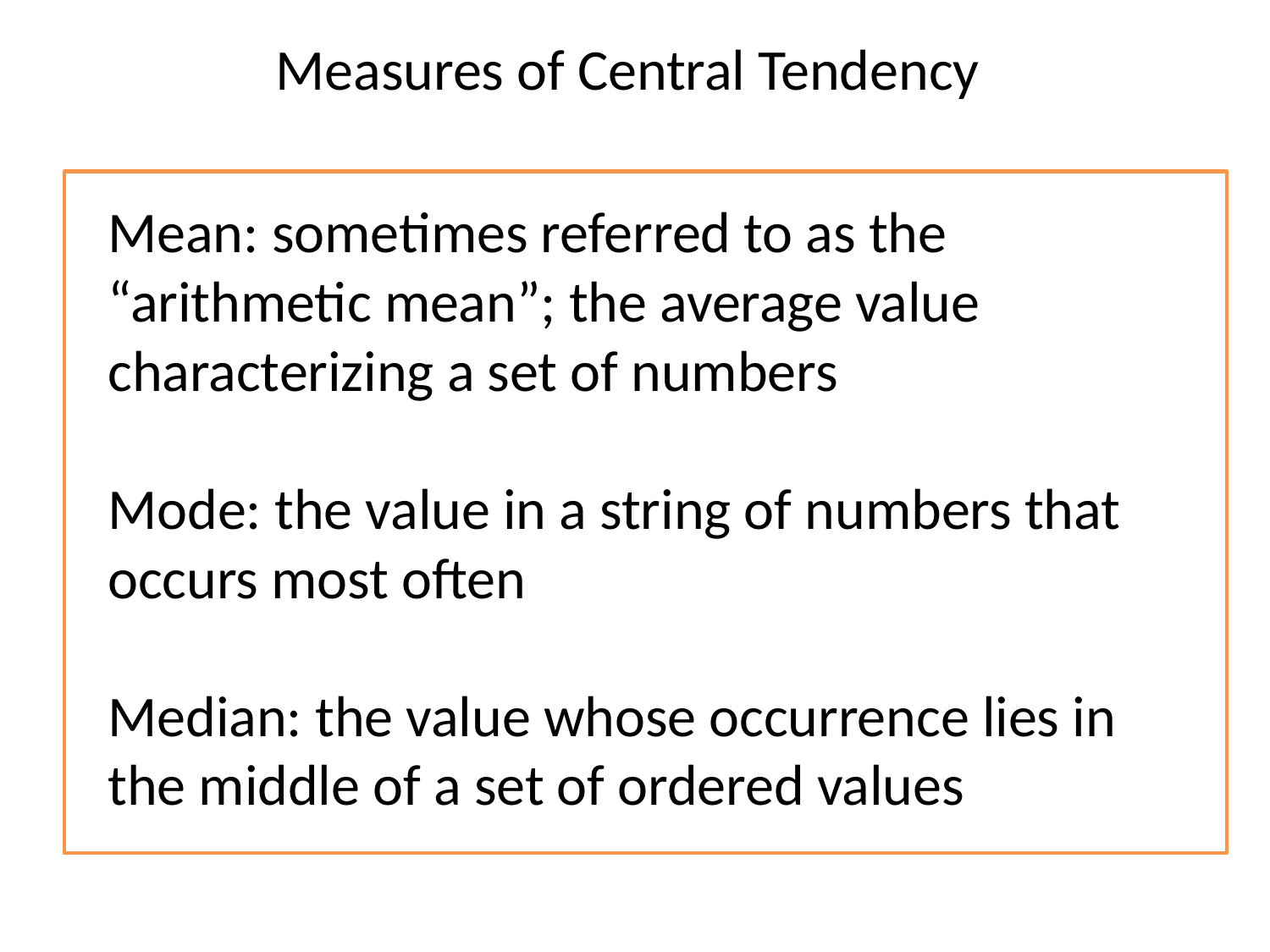

Measures of Central Tendency

Mean: sometimes referred to as the “arithmetic mean”; the average value characterizing a set of numbers

Mode: the value in a string of numbers that occurs most often

Median: the value whose occurrence lies in the middle of a set of ordered values
5